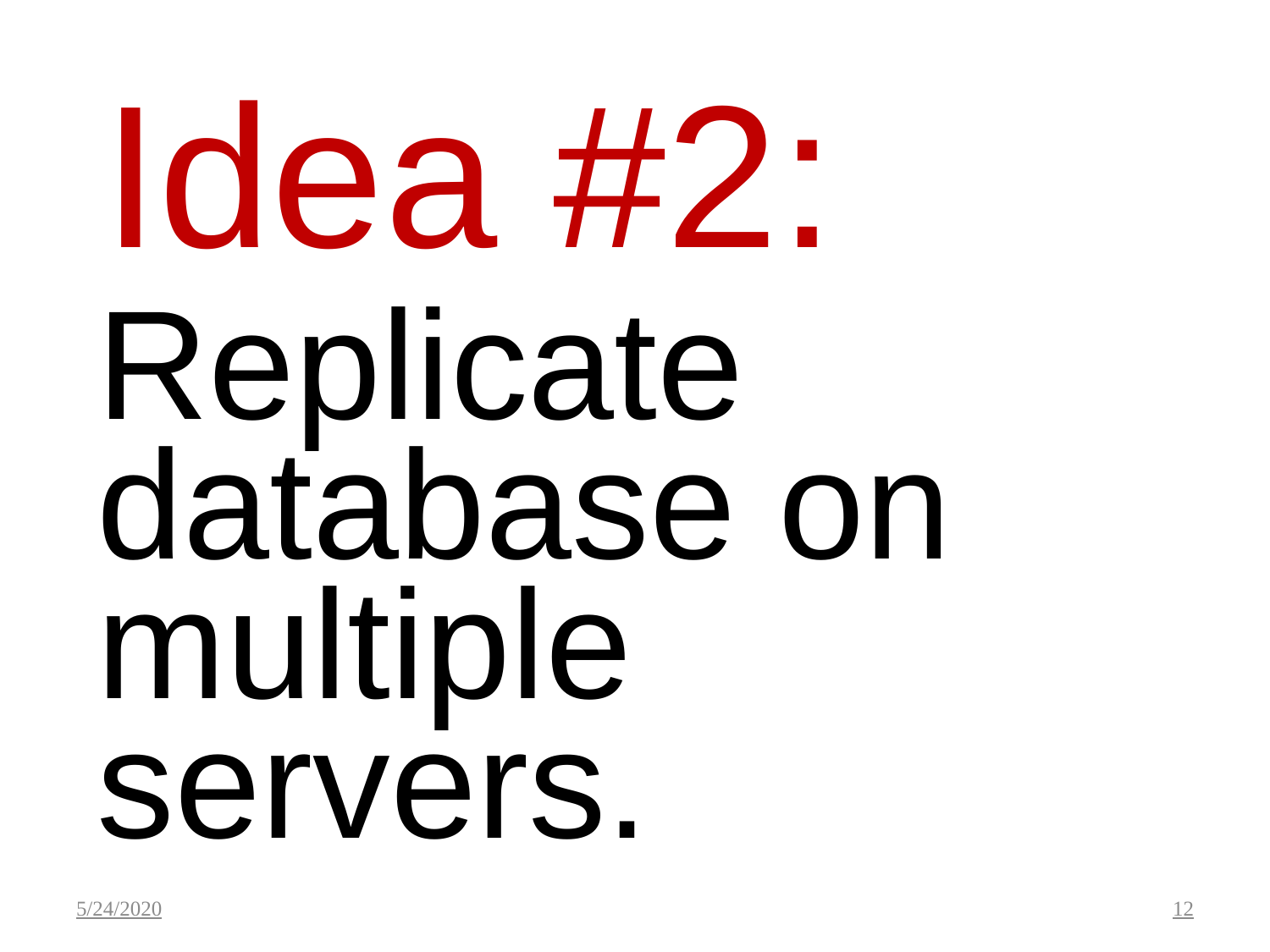

Idea #2:
Replicate database on multiple servers.
5/24/2020
12